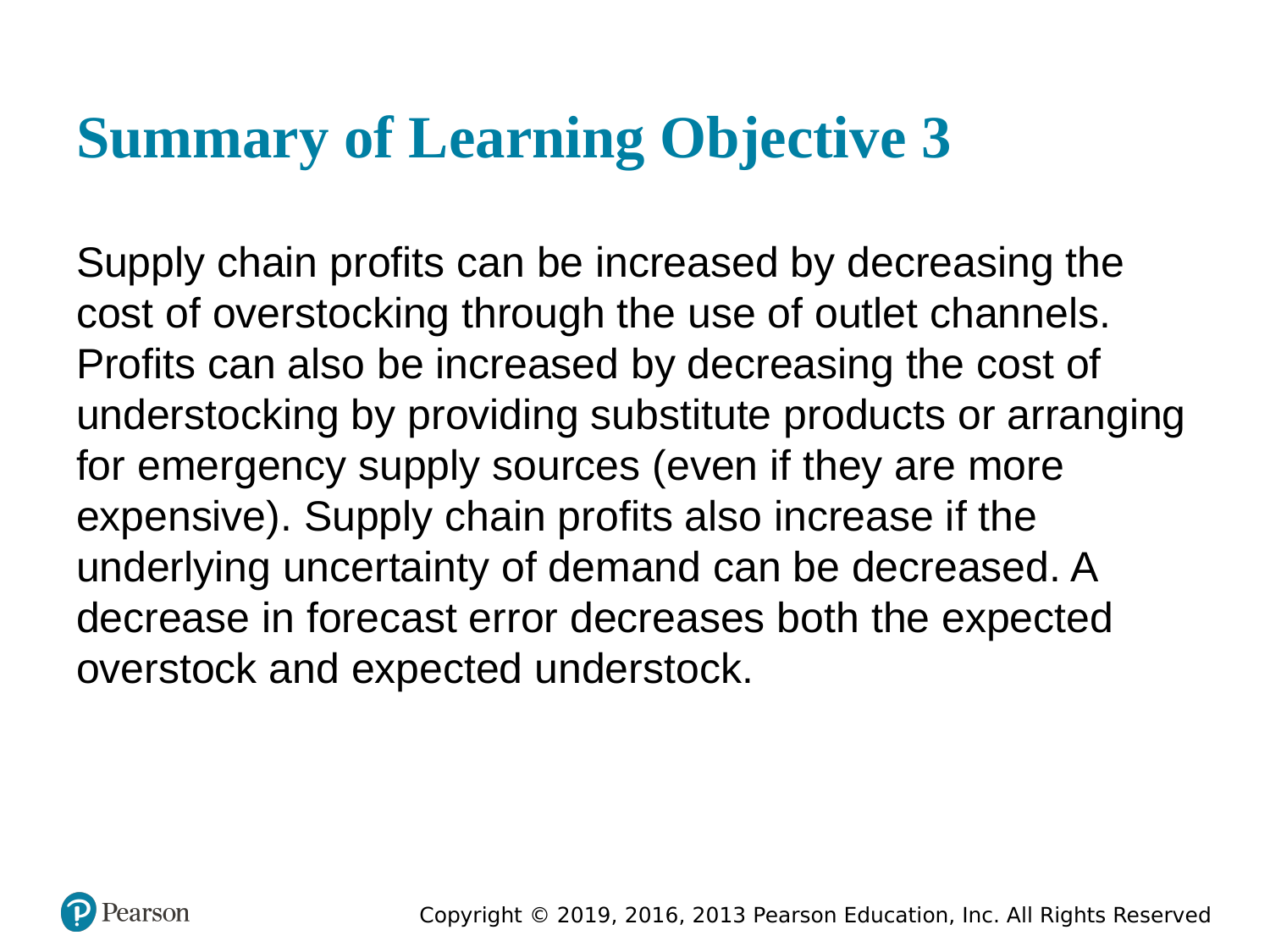

# Summary of Learning Objective 3
Supply chain profits can be increased by decreasing the cost of overstocking through the use of outlet channels. Profits can also be increased by decreasing the cost of understocking by providing substitute products or arranging for emergency supply sources (even if they are more expensive). Supply chain profits also increase if the underlying uncertainty of demand can be decreased. A decrease in forecast error decreases both the expected overstock and expected understock.